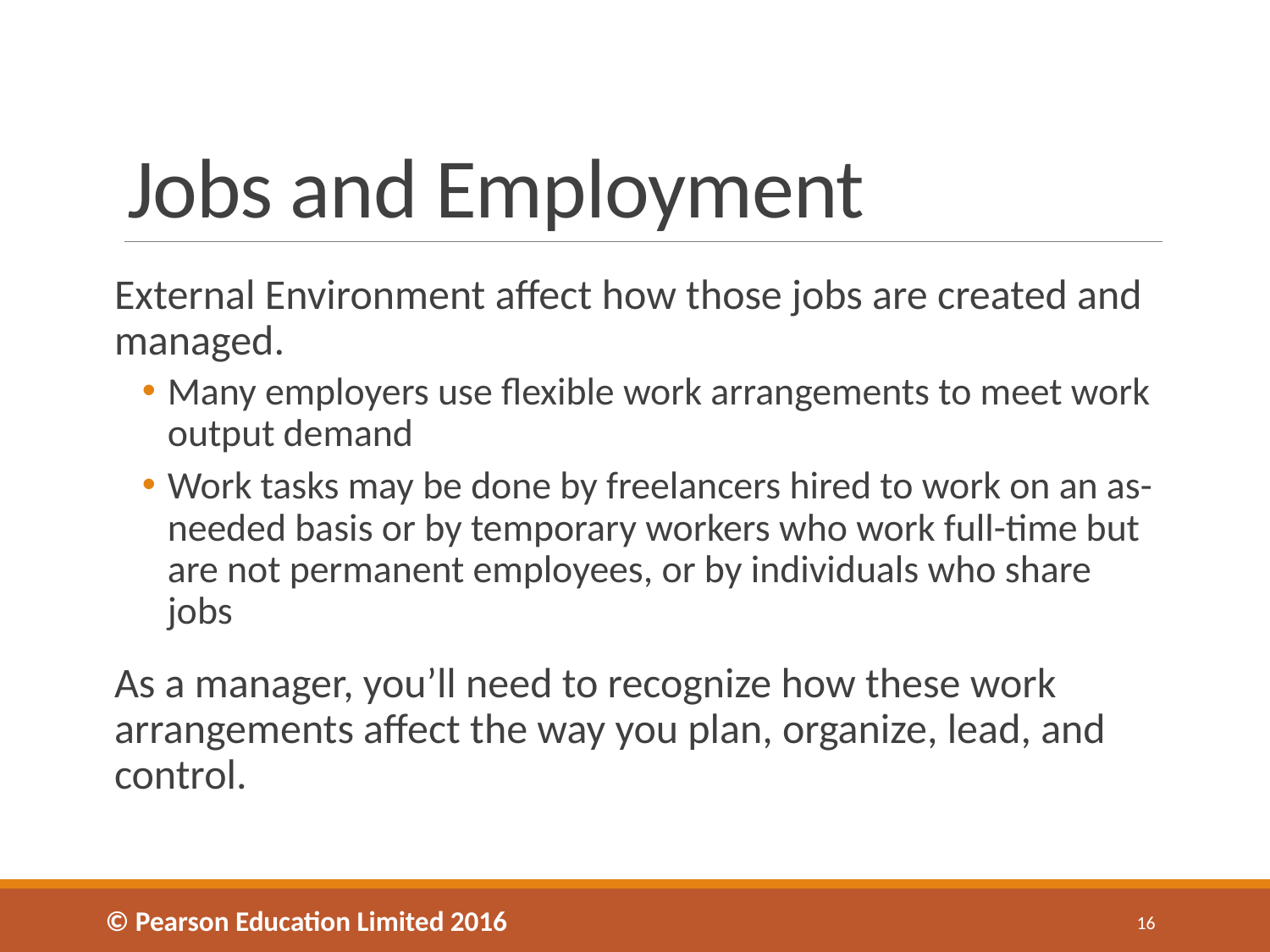

# Jobs and Employment
External Environment affect how those jobs are created and managed.
Many employers use flexible work arrangements to meet work output demand
Work tasks may be done by freelancers hired to work on an as-needed basis or by temporary workers who work full-time but are not permanent employees, or by individuals who share jobs
As a manager, you’ll need to recognize how these work arrangements affect the way you plan, organize, lead, and control.
© Pearson Education Limited 2016
16